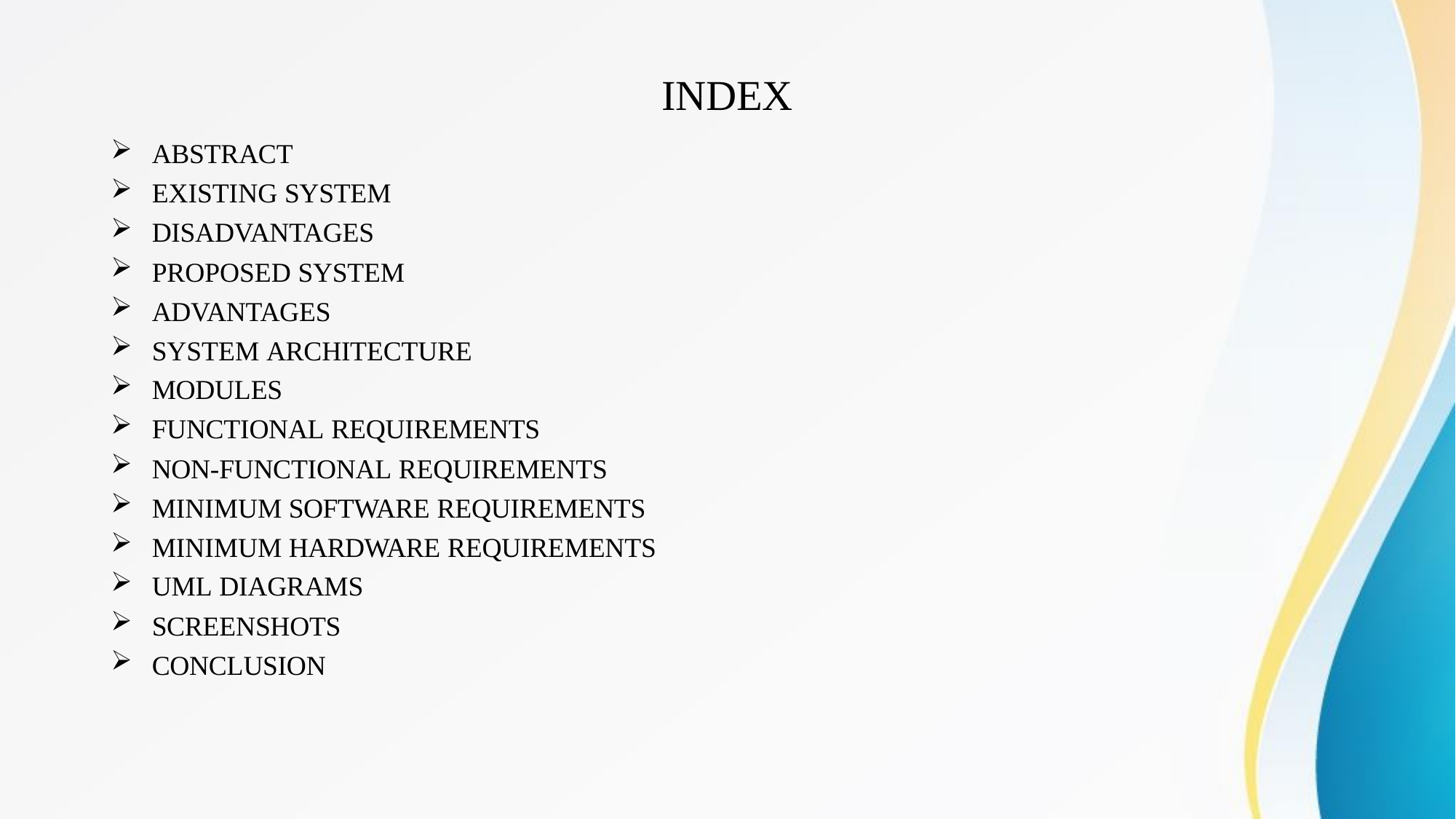

# INDEX
ABSTRACT
EXISTING SYSTEM
DISADVANTAGES
PROPOSED SYSTEM
ADVANTAGES
SYSTEM ARCHITECTURE
MODULES
FUNCTIONAL REQUIREMENTS
NON-FUNCTIONAL REQUIREMENTS
MINIMUM SOFTWARE REQUIREMENTS
MINIMUM HARDWARE REQUIREMENTS
UML DIAGRAMS
SCREENSHOTS
CONCLUSION